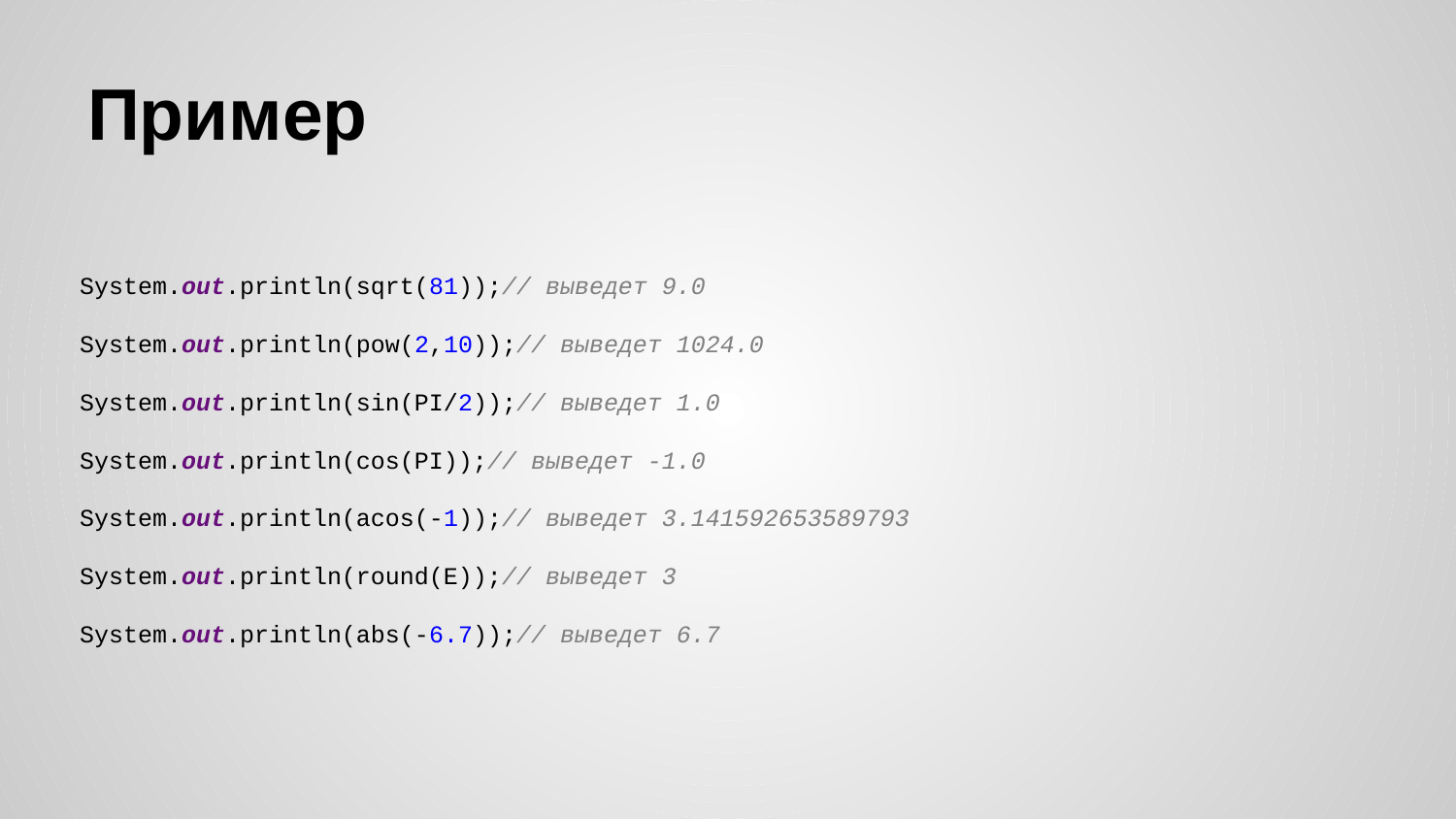

# Пример
System.out.println(sqrt(81));// выведет 9.0
System.out.println(pow(2,10));// выведет 1024.0
System.out.println(sin(PI/2));// выведет 1.0
System.out.println(cos(PI));// выведет -1.0
System.out.println(acos(-1));// выведет 3.141592653589793
System.out.println(round(E));// выведет 3
System.out.println(abs(-6.7));// выведет 6.7